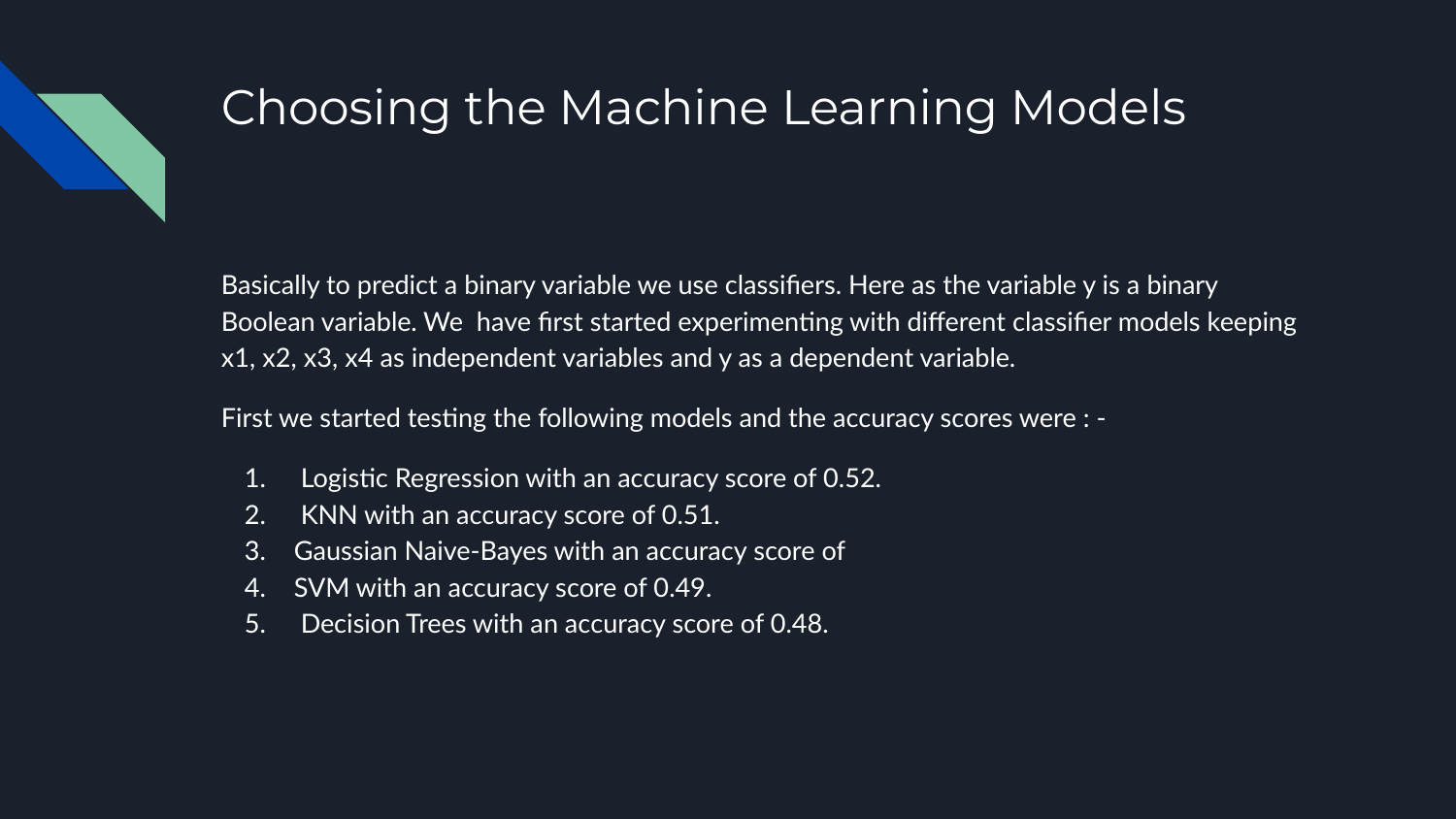

# Choosing the Machine Learning Models
Basically to predict a binary variable we use classifiers. Here as the variable y is a binary Boolean variable. We  have first started experimenting with different classifier models keeping x1, x2, x3, x4 as independent variables and y as a dependent variable.
First we started testing the following models and the accuracy scores were : -
 Logistic Regression with an accuracy score of 0.52.
 KNN with an accuracy score of 0.51.
Gaussian Naive-Bayes with an accuracy score of
SVM with an accuracy score of 0.49.
 Decision Trees with an accuracy score of 0.48.